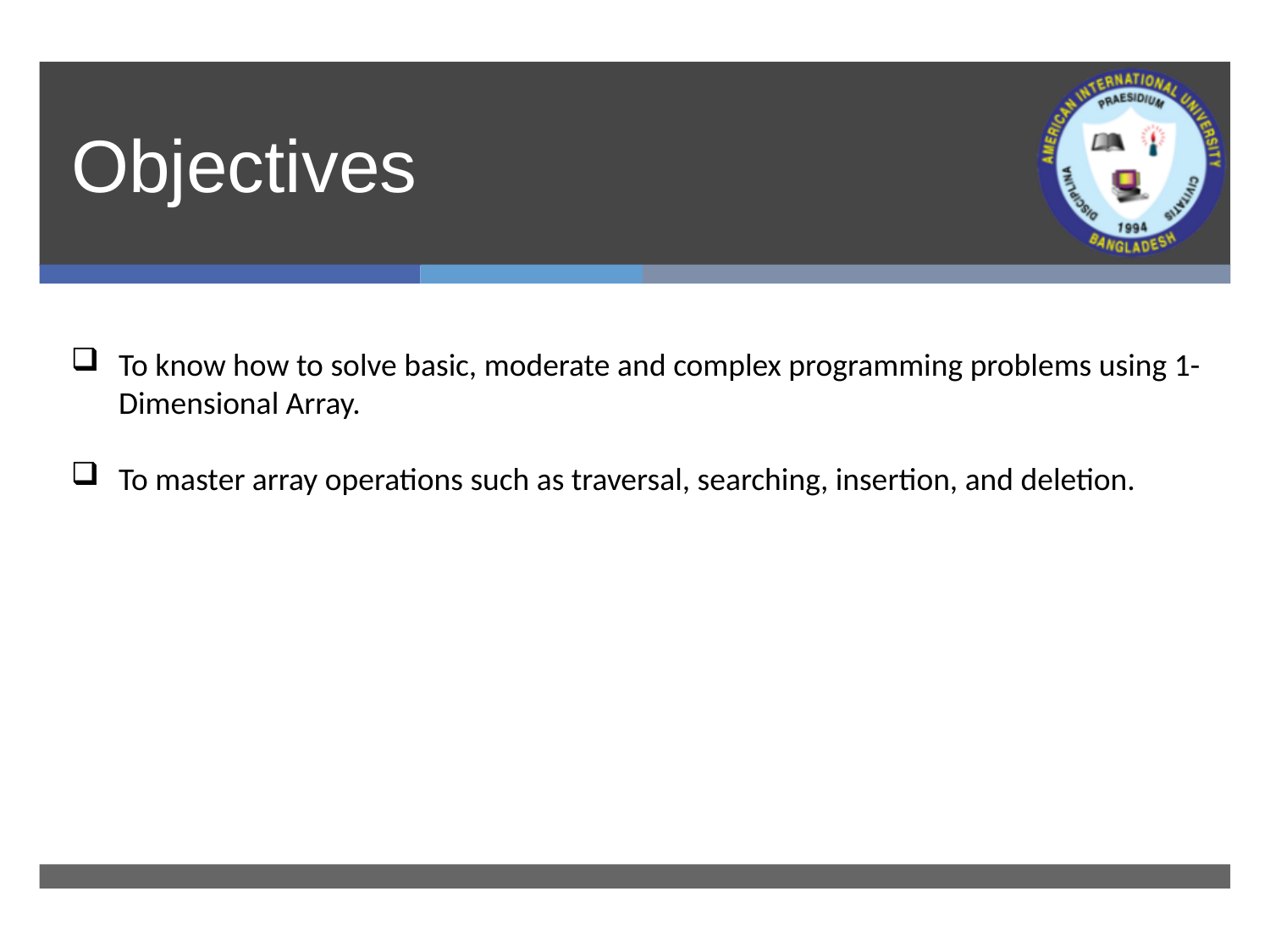

# Objectives
To know how to solve basic, moderate and complex programming problems using 1-Dimensional Array.

To master array operations such as traversal, searching, insertion, and deletion.